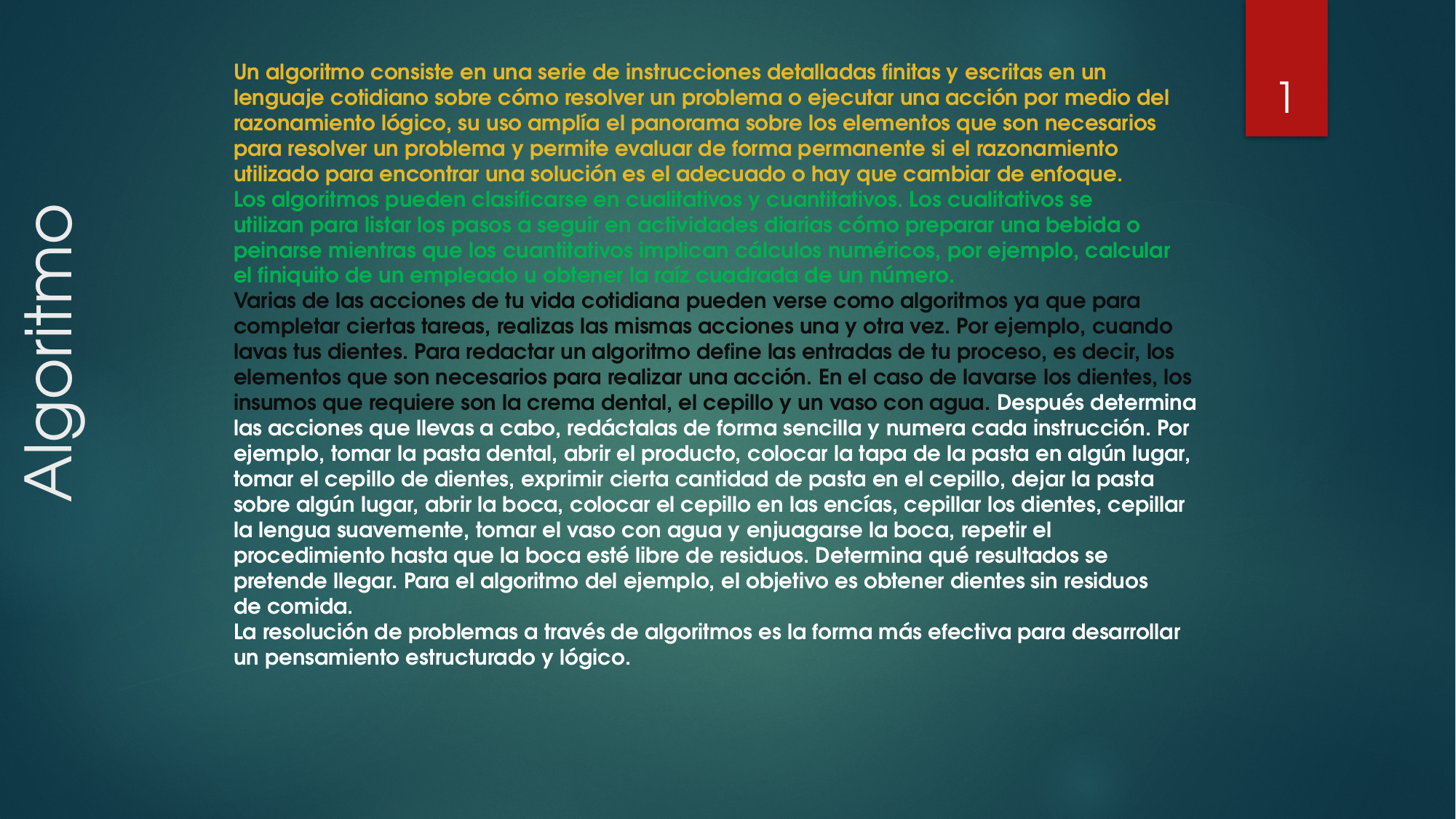

1
Un algoritmo consiste en una serie de instrucciones detalladas finitas y escritas en un
lenguaje cotidiano sobre cómo resolver un problema o ejecutar una acción por medio del
razonamiento lógico, su uso amplía el panorama sobre los elementos que son necesarios
para resolver un problema y permite evaluar de forma permanente si el razonamiento
utilizado para encontrar una solución es el adecuado o hay que cambiar de enfoque.
Los algoritmos pueden clasificarse en cualitativos y cuantitativos. Los cualitativos se
utilizan para listar los pasos a seguir en actividades diarias cómo preparar una bebida o
peinarse mientras que los cuantitativos implican cálculos numéricos, por ejemplo, calcular
el finiquito de un empleado u obtener la raíz cuadrada de un número.
Varias de las acciones de tu vida cotidiana pueden verse como algoritmos ya que para
completar ciertas tareas, realizas las mismas acciones una y otra vez. Por ejemplo, cuando
lavas tus dientes. Para redactar un algoritmo define las entradas de tu proceso, es decir, los
elementos que son necesarios para realizar una acción. En el caso de lavarse los dientes, los
insumos que requiere son la crema dental, el cepillo y un vaso con agua. Después determina
las acciones que llevas a cabo, redáctalas de forma sencilla y numera cada instrucción. Por
ejemplo, tomar la pasta dental, abrir el producto, colocar la tapa de la pasta en algún lugar,
tomar el cepillo de dientes, exprimir cierta cantidad de pasta en el cepillo, dejar la pasta
sobre algún lugar, abrir la boca, colocar el cepillo en las encías, cepillar los dientes, cepillar
la lengua suavemente, tomar el vaso con agua y enjuagarse la boca, repetir el
procedimiento hasta que la boca esté libre de residuos. Determina qué resultados se
pretende llegar. Para el algoritmo del ejemplo, el objetivo es obtener dientes sin residuos
de comida.
La resolución de problemas a través de algoritmos es la forma más efectiva para desarrollar
un pensamiento estructurado y lógico.
# Algoritmo